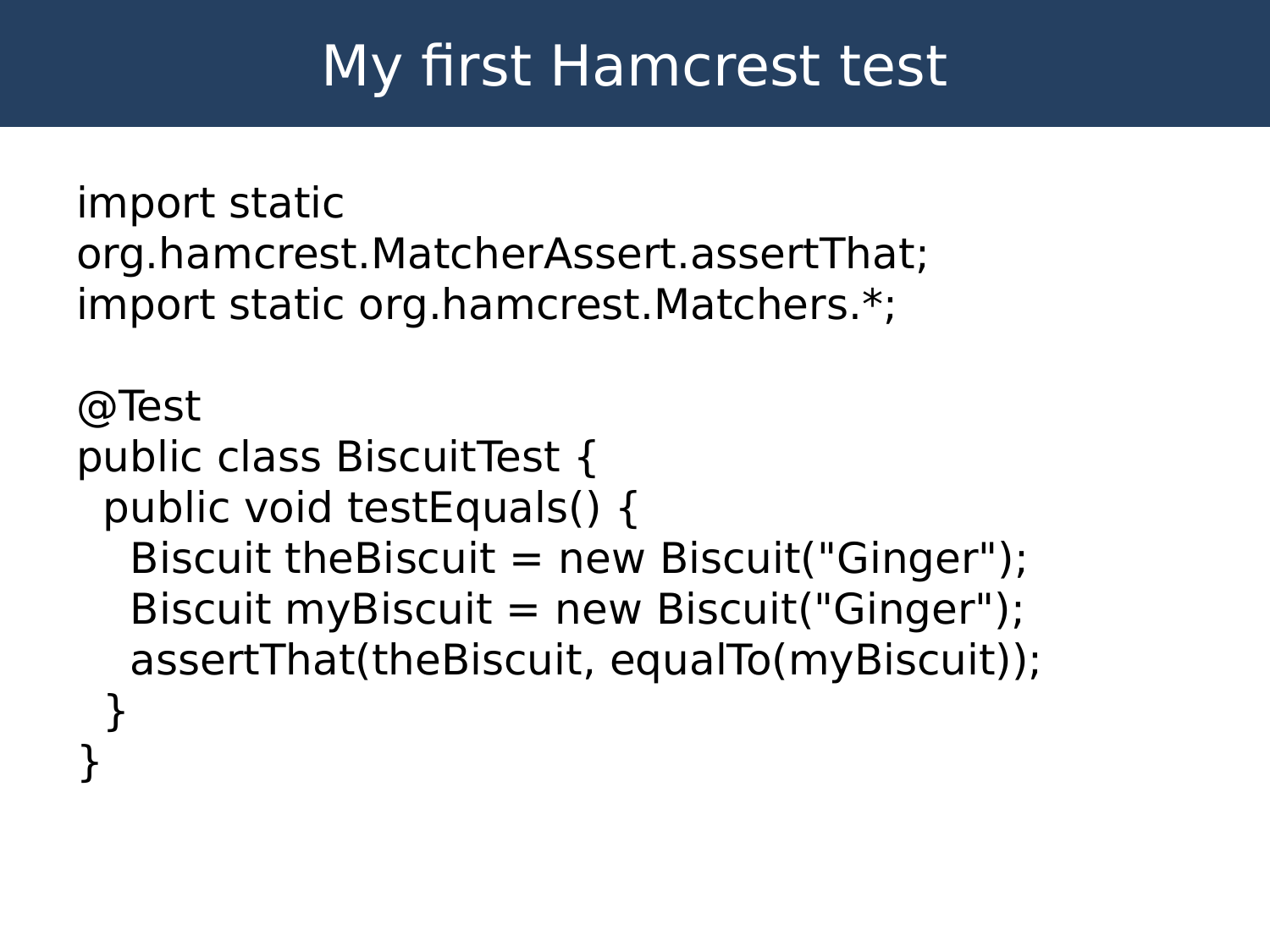

# My first Hamcrest test
import static org.hamcrest.MatcherAssert.assertThat;
import static org.hamcrest.Matchers.*;
@Test
public class BiscuitTest {
  public void testEquals() {
    Biscuit theBiscuit = new Biscuit("Ginger");
    Biscuit myBiscuit = new Biscuit("Ginger");
    assertThat(theBiscuit, equalTo(myBiscuit));
  }
}